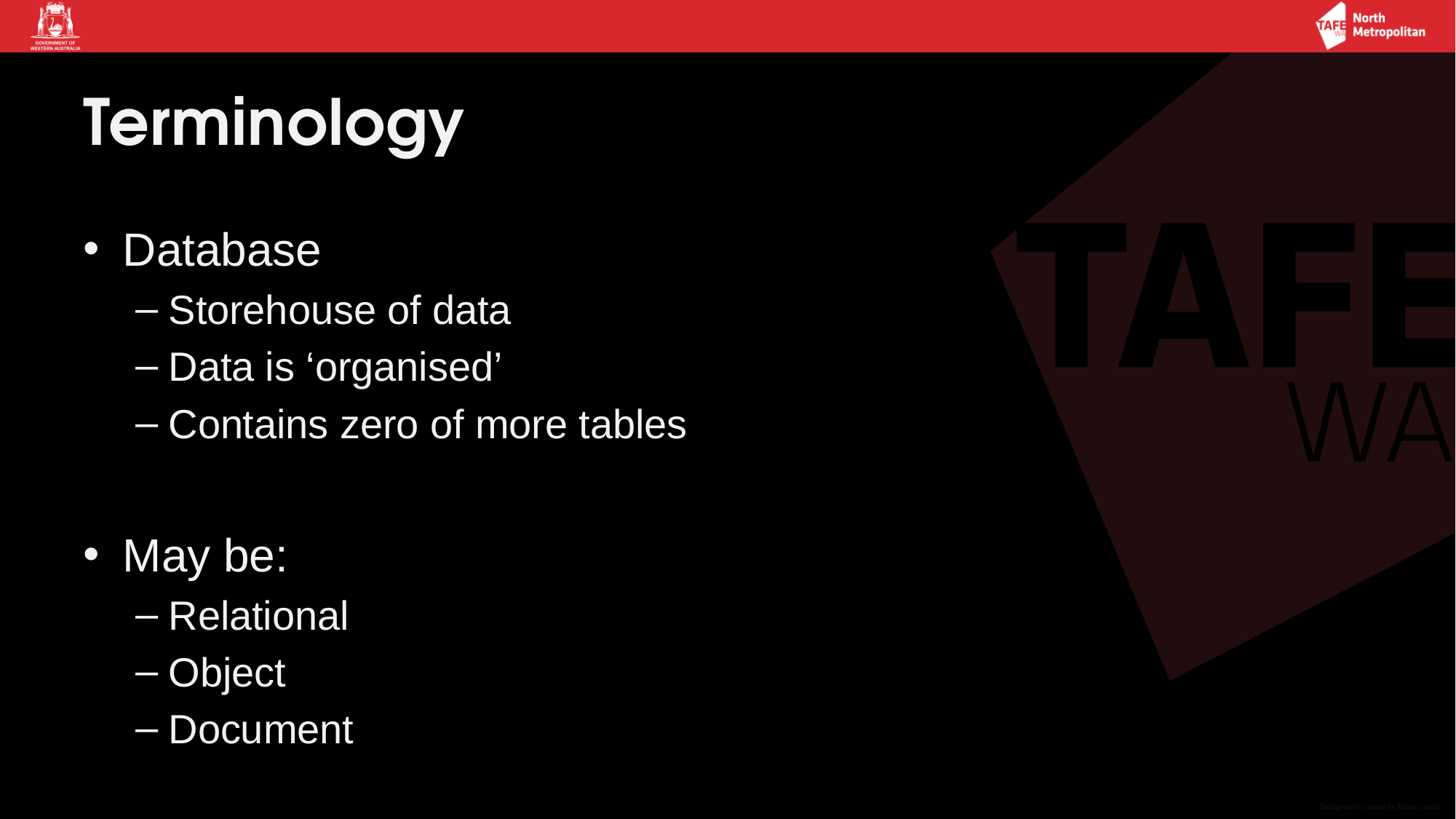

# Terminology
Database
Storehouse of data
Data is ‘organised’
Contains zero of more tables

May be:
Relational
Object
Document